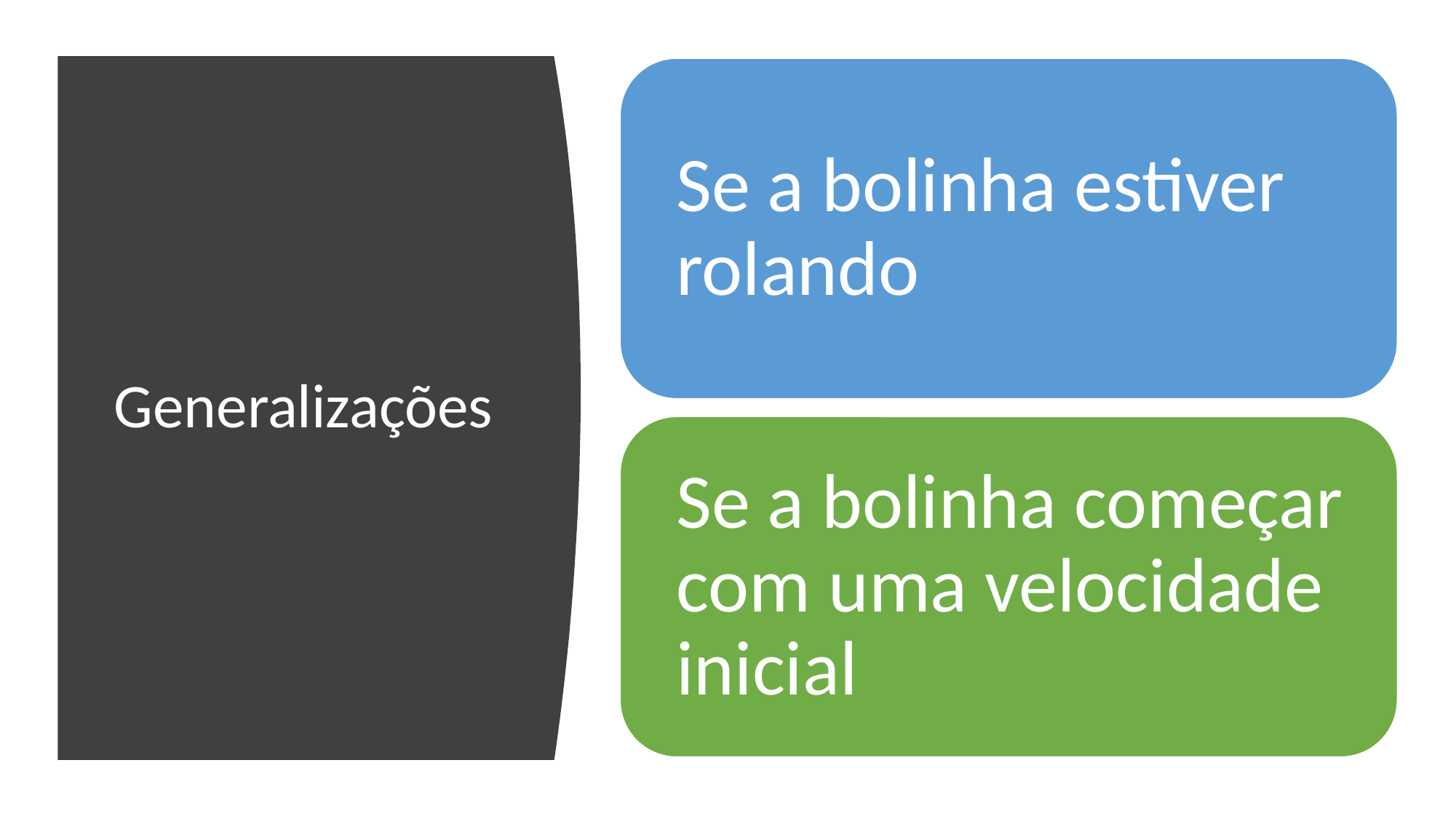

Se a bolinha estiver rolando
Se a bolinha começar com uma velocidade inicial

# Generalizações